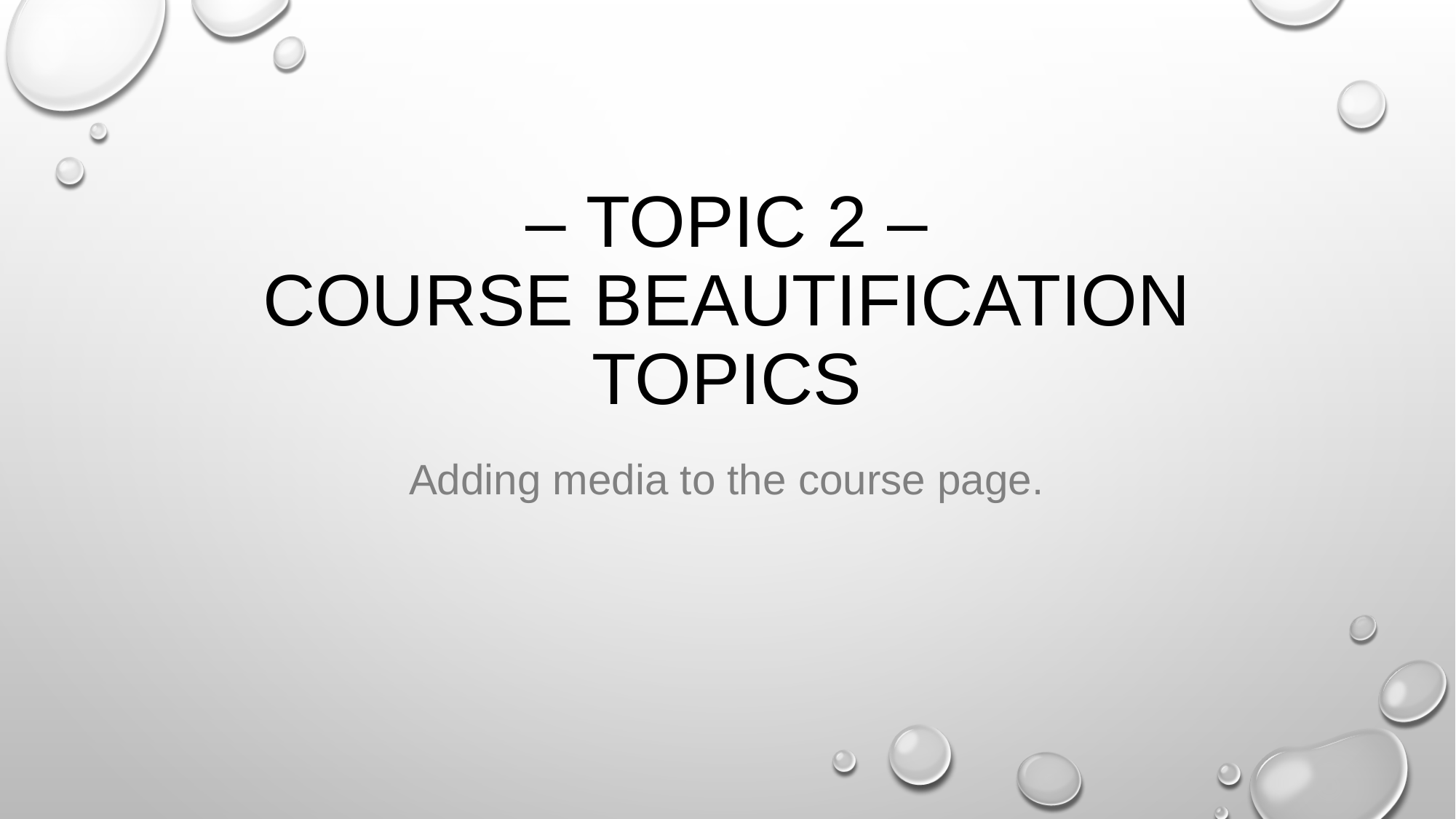

# – Topic 2 – Course Beautification Topics
Adding media to the course page.